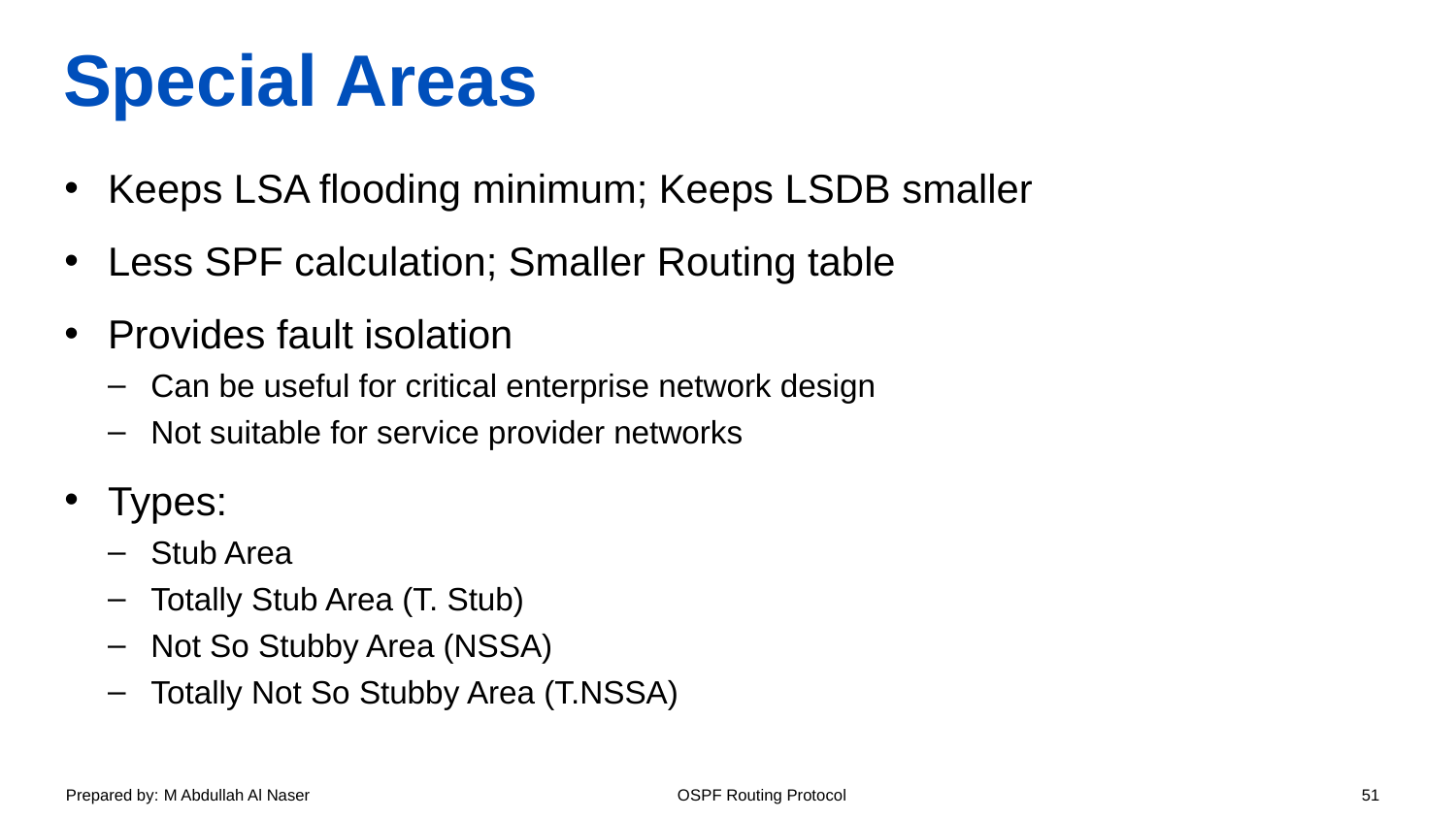

# Special Areas
Keeps LSA flooding minimum; Keeps LSDB smaller
Less SPF calculation; Smaller Routing table
Provides fault isolation
Can be useful for critical enterprise network design
Not suitable for service provider networks
Types:
Stub Area
Totally Stub Area (T. Stub)
Not So Stubby Area (NSSA)
Totally Not So Stubby Area (T.NSSA)